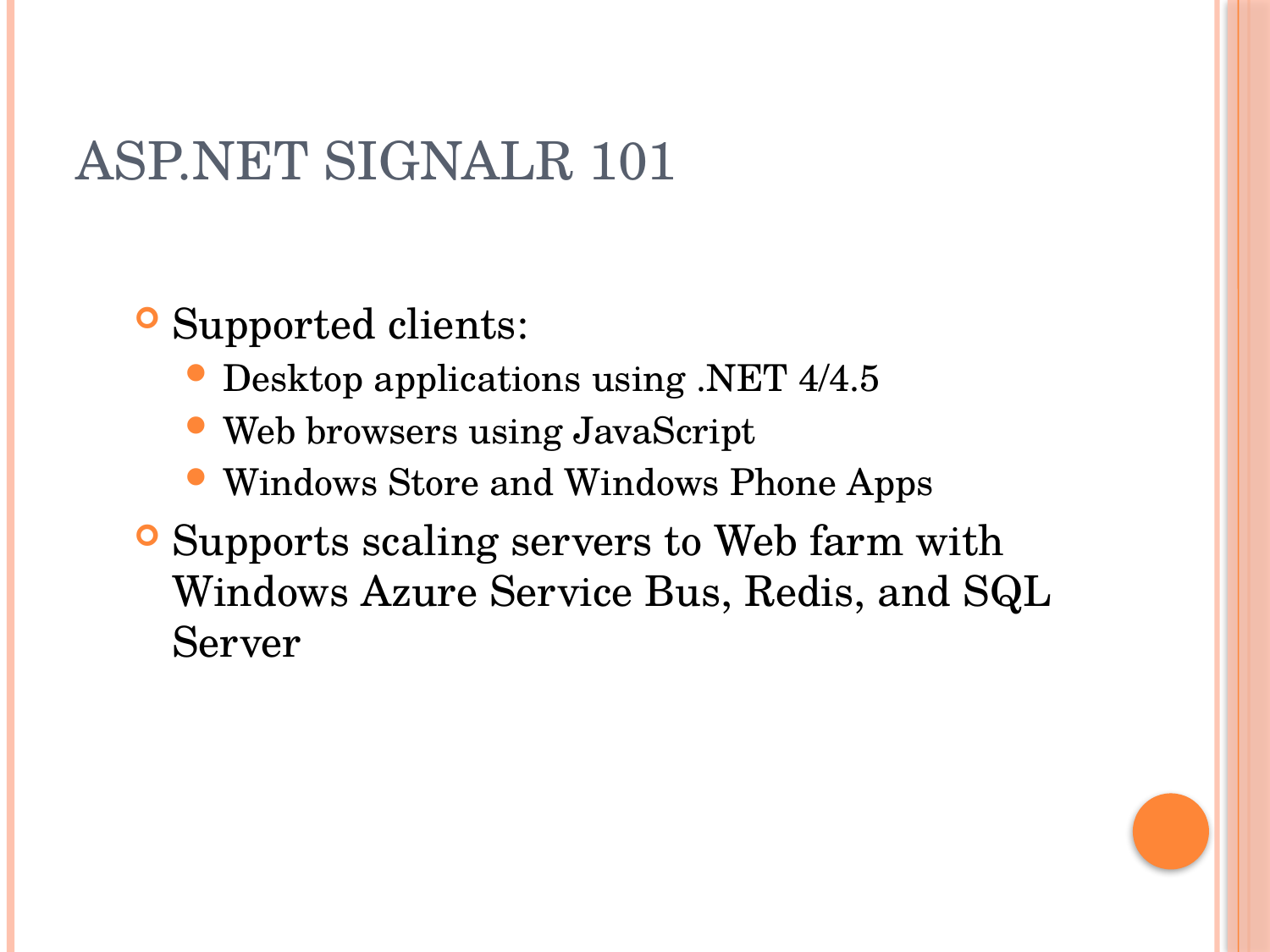

# ASP.NET SignalR 101
Supported clients:
Desktop applications using .NET 4/4.5
Web browsers using JavaScript
Windows Store and Windows Phone Apps
Supports scaling servers to Web farm with Windows Azure Service Bus, Redis, and SQL Server
10